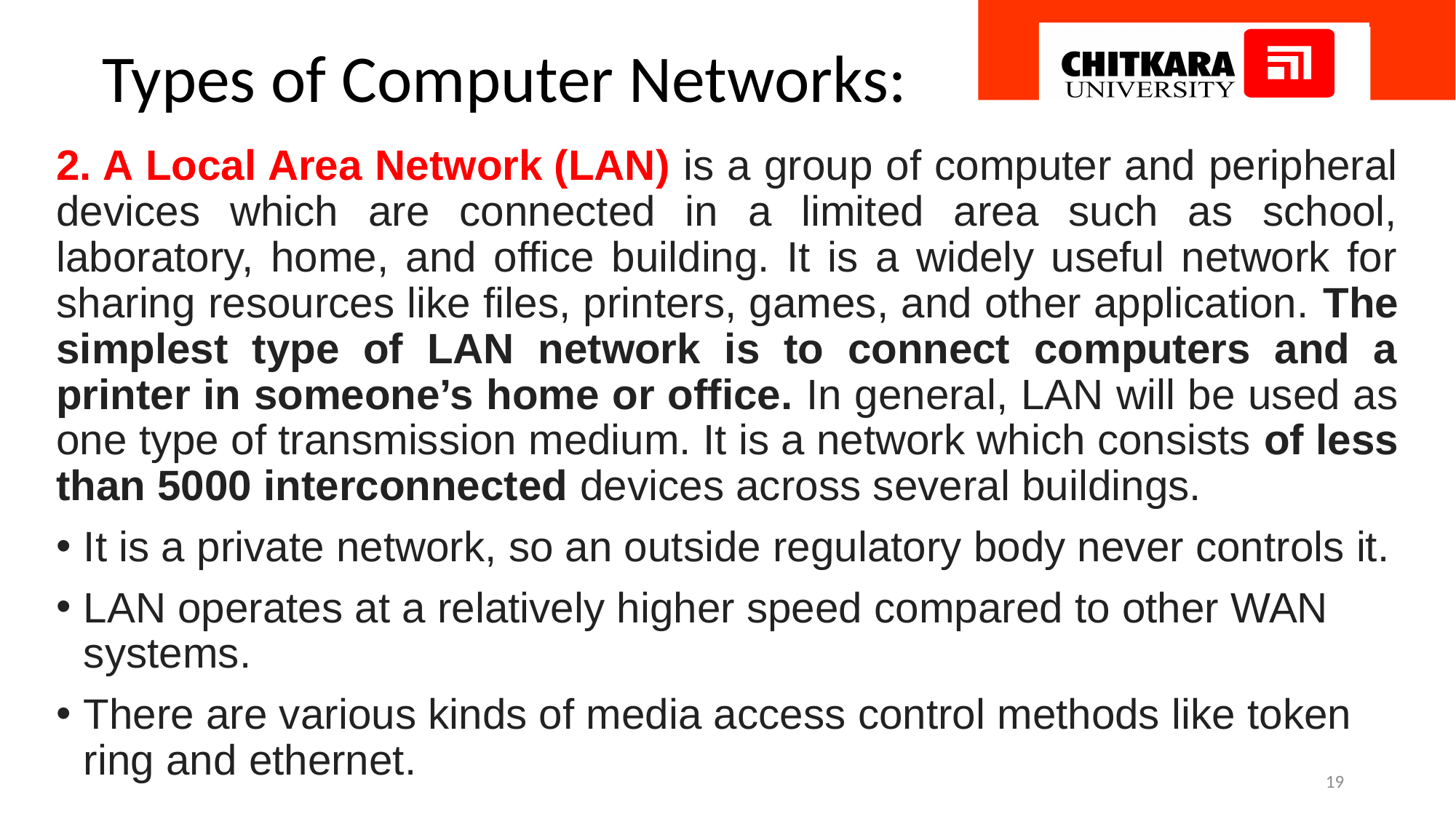

# Types of Computer Networks:
2. A Local Area Network (LAN) is a group of computer and peripheral devices which are connected in a limited area such as school, laboratory, home, and office building. It is a widely useful network for sharing resources like files, printers, games, and other application. The simplest type of LAN network is to connect computers and a printer in someone’s home or office. In general, LAN will be used as one type of transmission medium. It is a network which consists of less than 5000 interconnected devices across several buildings.
It is a private network, so an outside regulatory body never controls it.
LAN operates at a relatively higher speed compared to other WAN systems.
There are various kinds of media access control methods like token ring and ethernet.
19